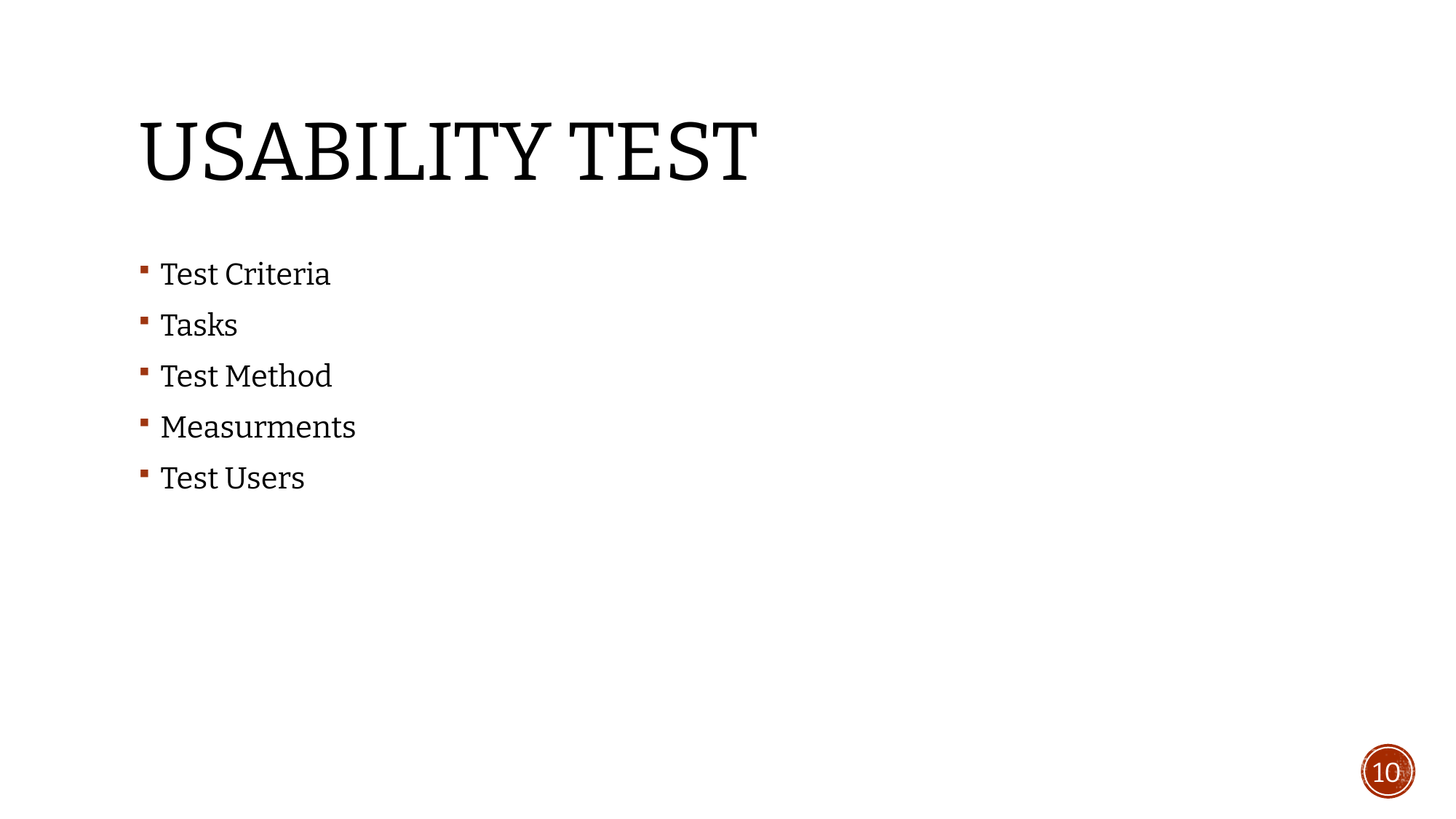

# Usability Test
Test Criteria
Tasks
Test Method
Measurments
Test Users
10